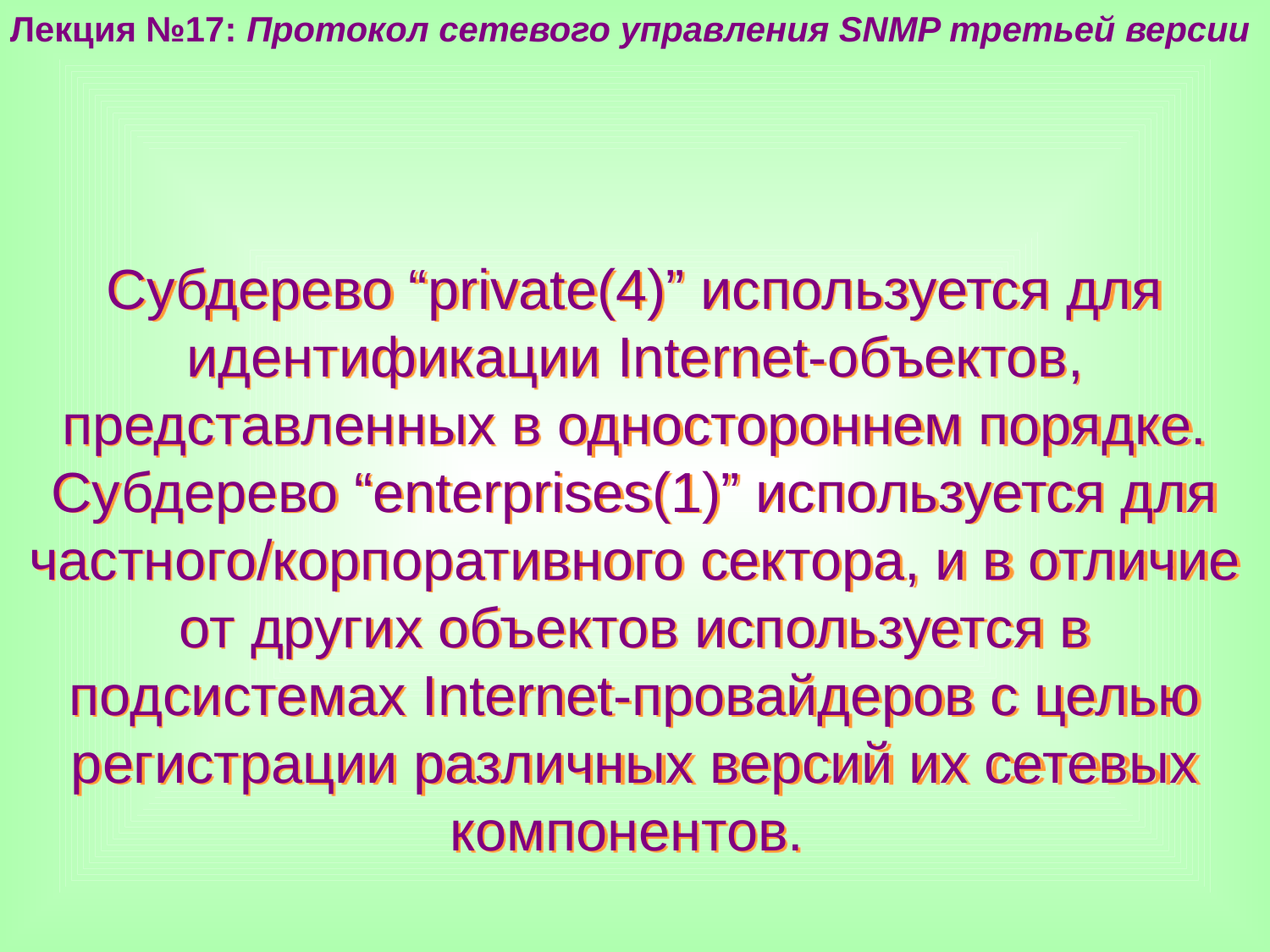

Лекция №17: Протокол сетевого управления SNMP третьей версии
Субдерево “private(4)” используется для идентификации Internet-объектов, представленных в одностороннем порядке. Субдерево “enterprises(1)” используется для частного/корпоративного сектора, и в отличие от других объектов используется в подсистемах Internet-провайдеров с целью регистрации различных версий их сетевых компонентов.